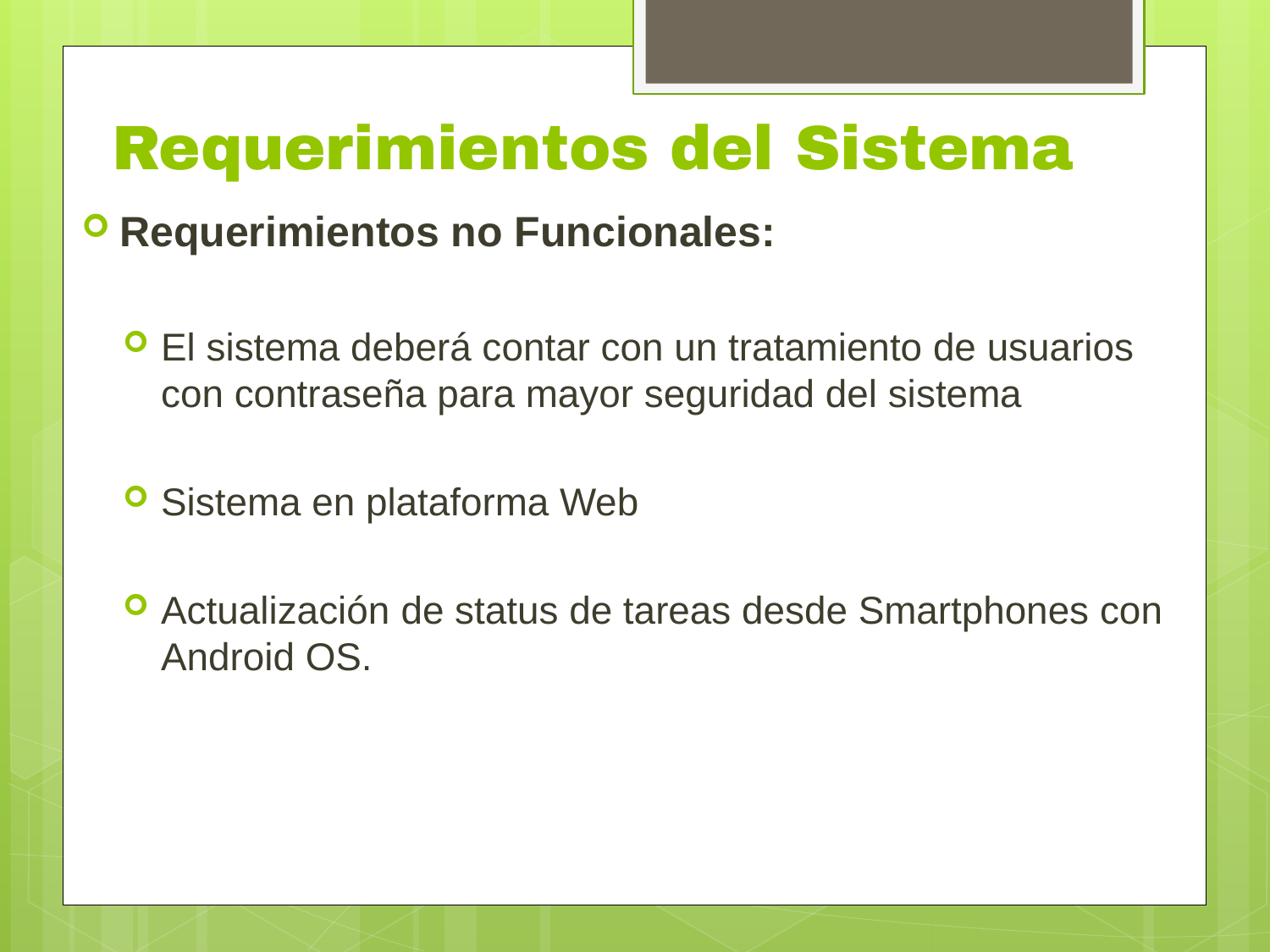

# Requerimientos del Sistema
Requerimientos no Funcionales:

El sistema deberá contar con un tratamiento de usuarios con contraseña para mayor seguridad del sistema

Sistema en plataforma Web

Actualización de status de tareas desde Smartphones con Android OS.